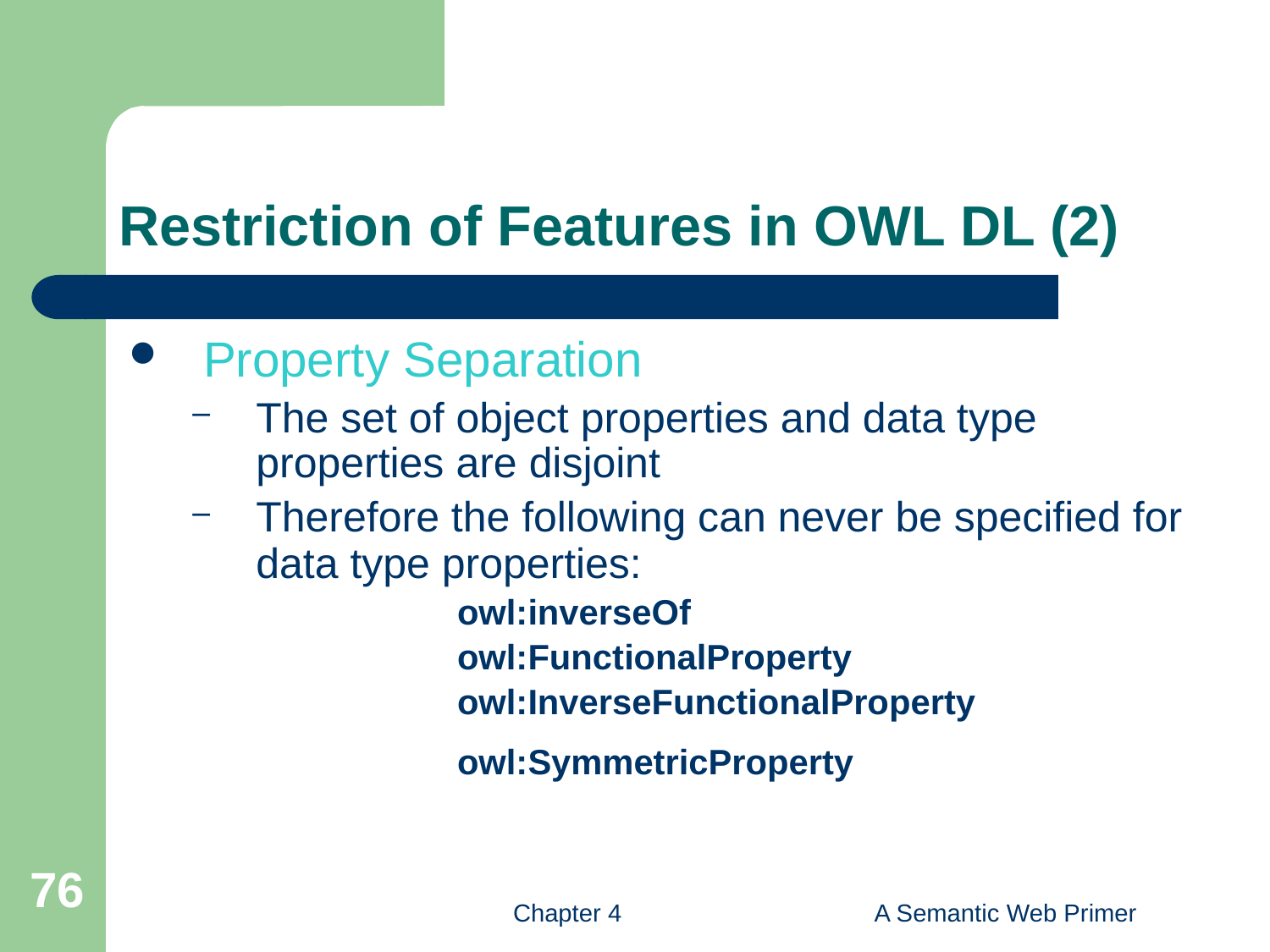

# Restriction of Features in OWL DL (2)
Property Separation
The set of object properties and data type properties are disjoint
Therefore the following can never be specified for data type properties:
			owl:inverseOf
			owl:FunctionalProperty
			owl:InverseFunctionalProperty
			owl:SymmetricProperty
76
Chapter 4
A Semantic Web Primer